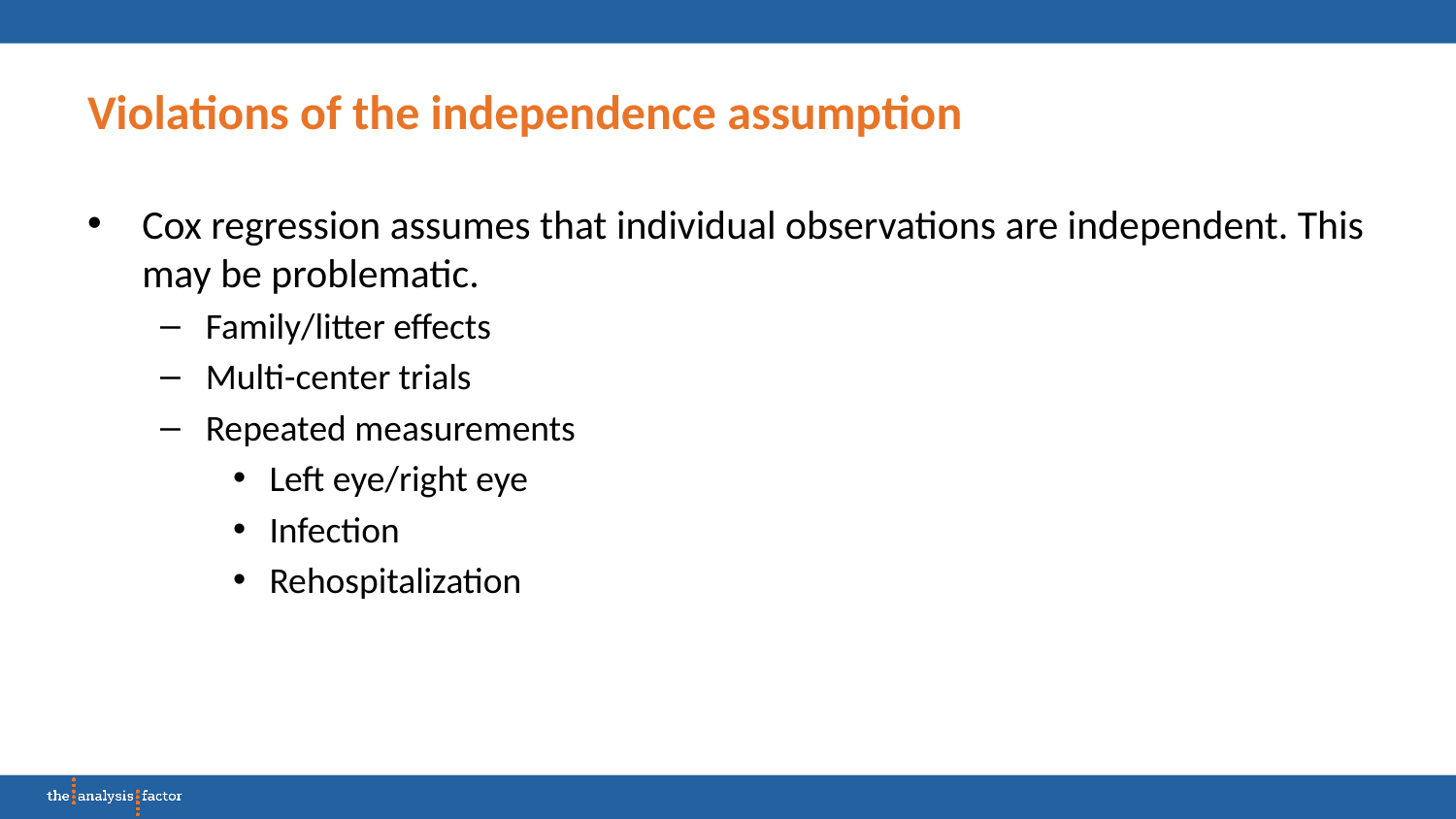

# Violations of the independence assumption
Cox regression assumes that individual observations are independent. This may be problematic.
Family/litter effects
Multi-center trials
Repeated measurements
Left eye/right eye
Infection
Rehospitalization